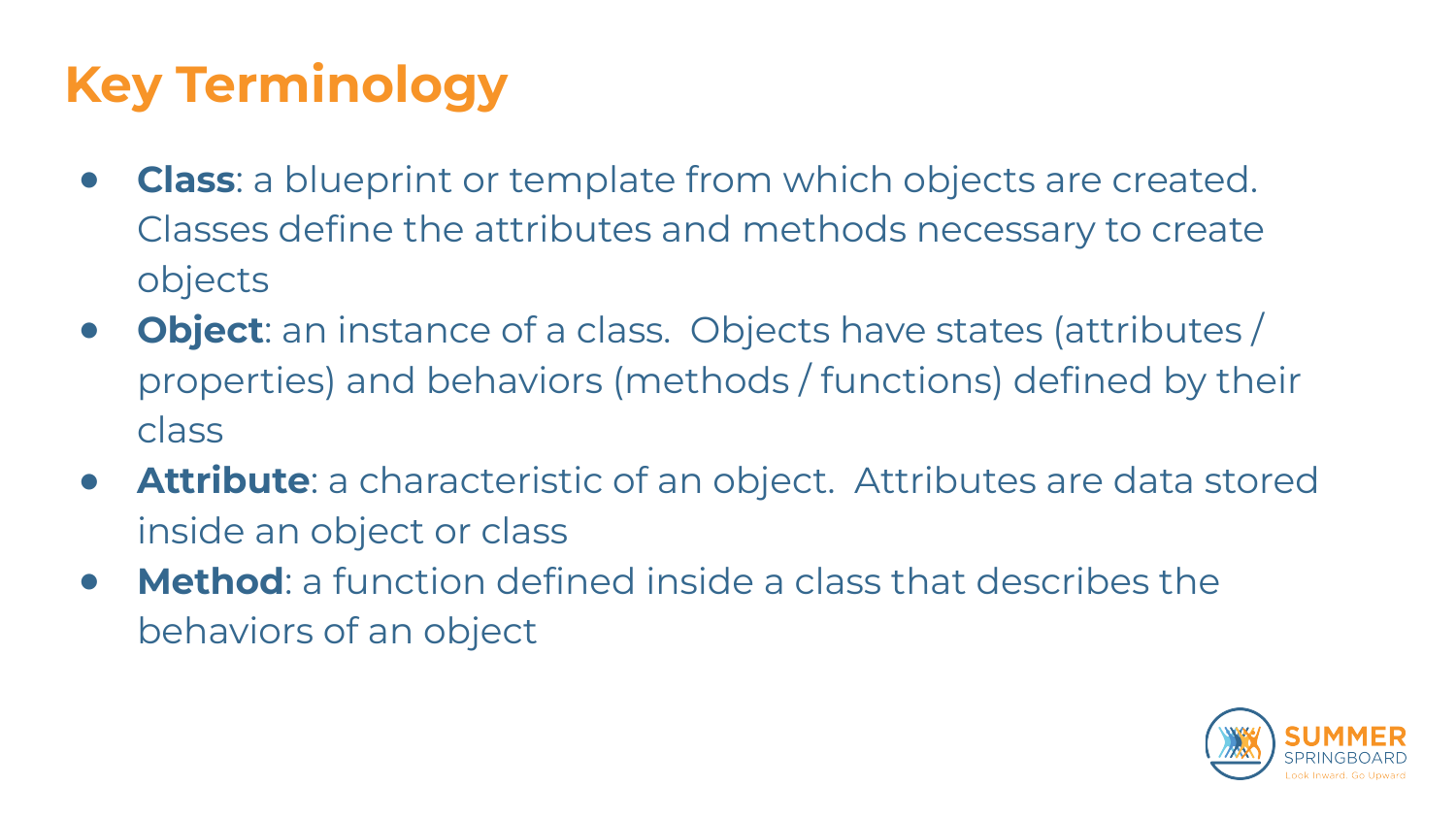

# Key Terminology
Class: a blueprint or template from which objects are created.  Classes define the attributes and methods necessary to create objects
Object: an instance of a class.  Objects have states (attributes / properties) and behaviors (methods / functions) defined by their class
Attribute: a characteristic of an object.  Attributes are data stored inside an object or class
Method: a function defined inside a class that describes the behaviors of an object